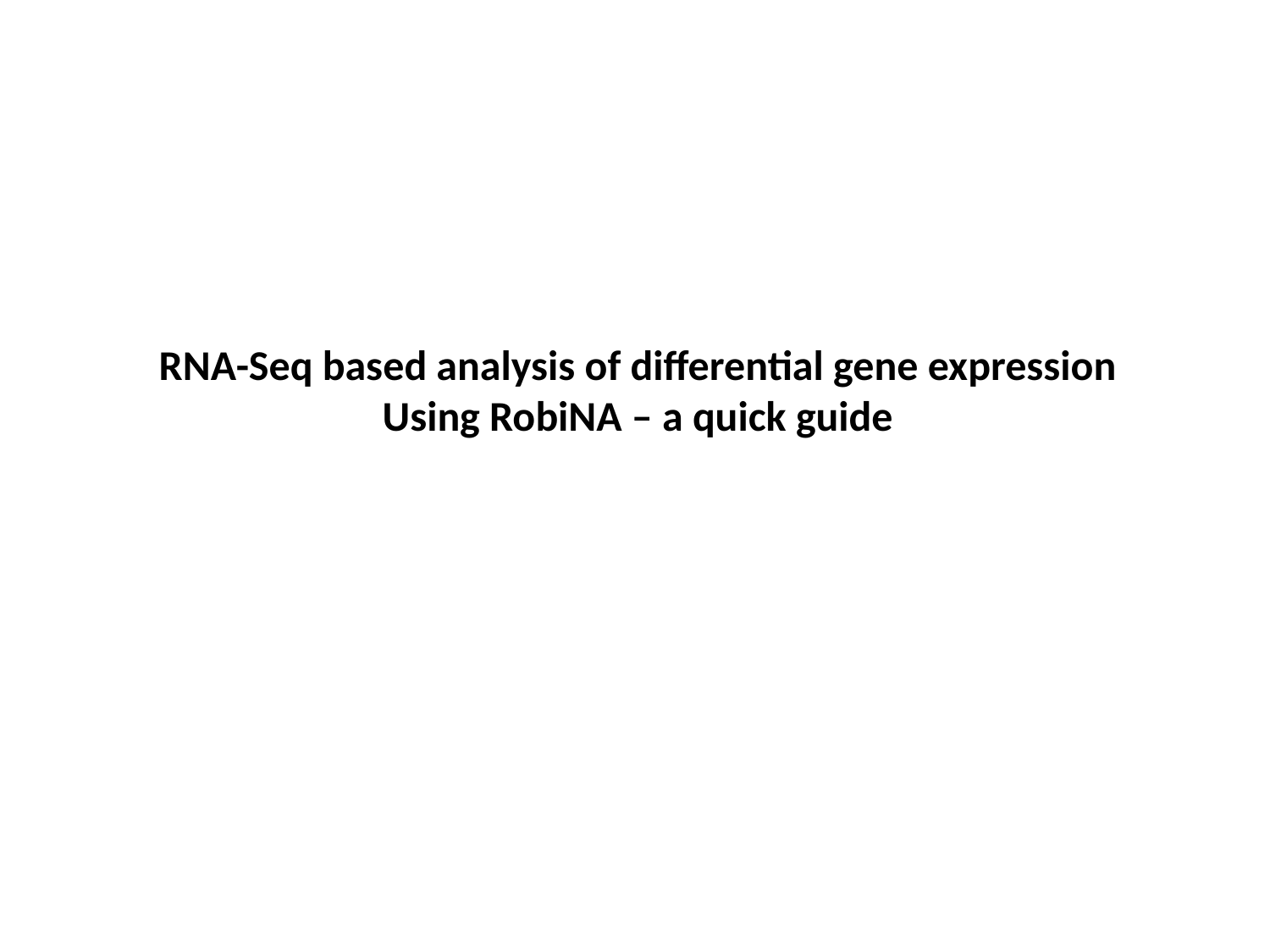

RNA-Seq based analysis of differential gene expression
Using RobiNA – a quick guide